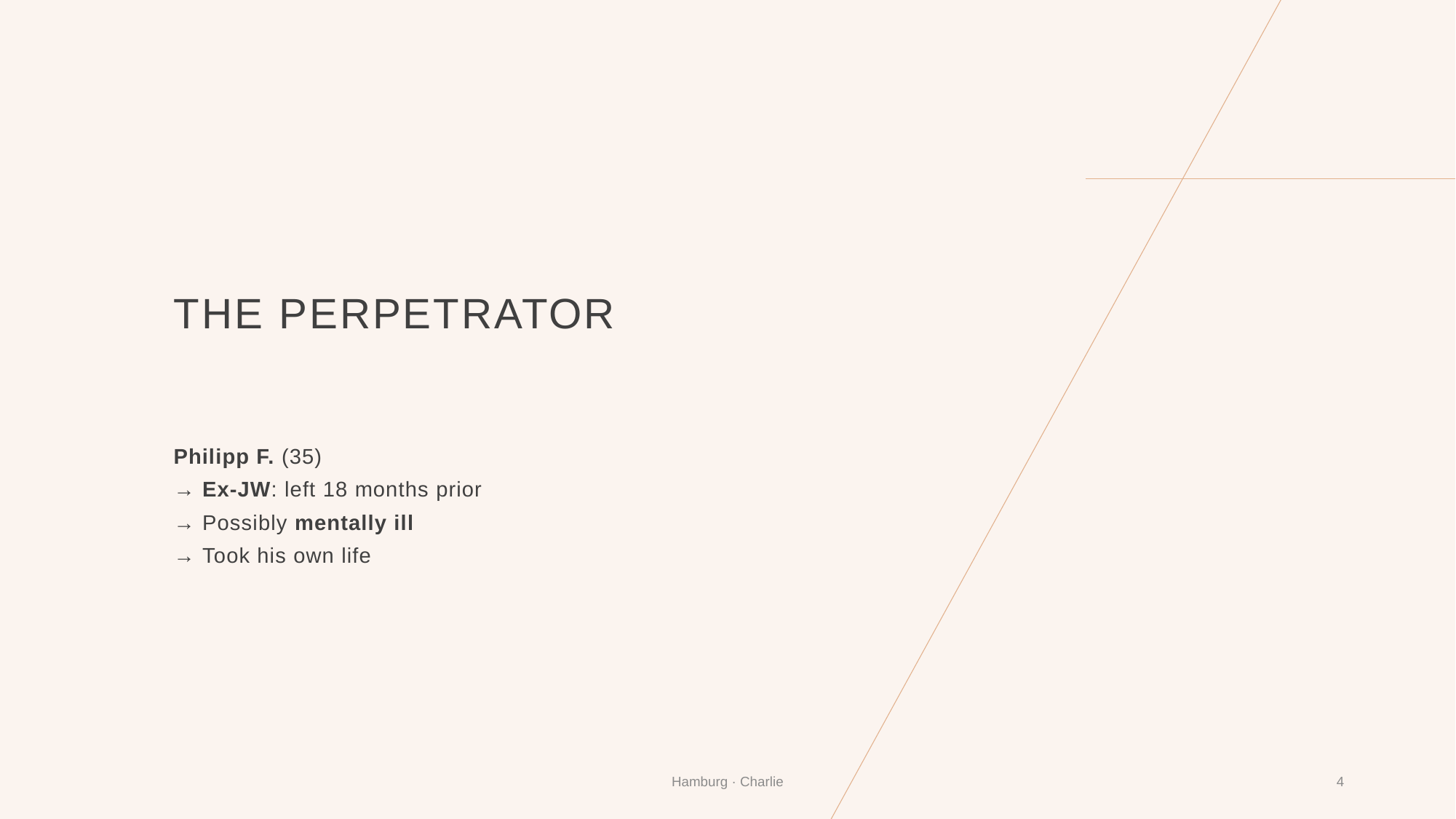

# the perpetrator
Philipp F. (35)
→ Ex-JW: left 18 months prior
→ Possibly mentally ill
→ Took his own life
Hamburg · Charlie
4